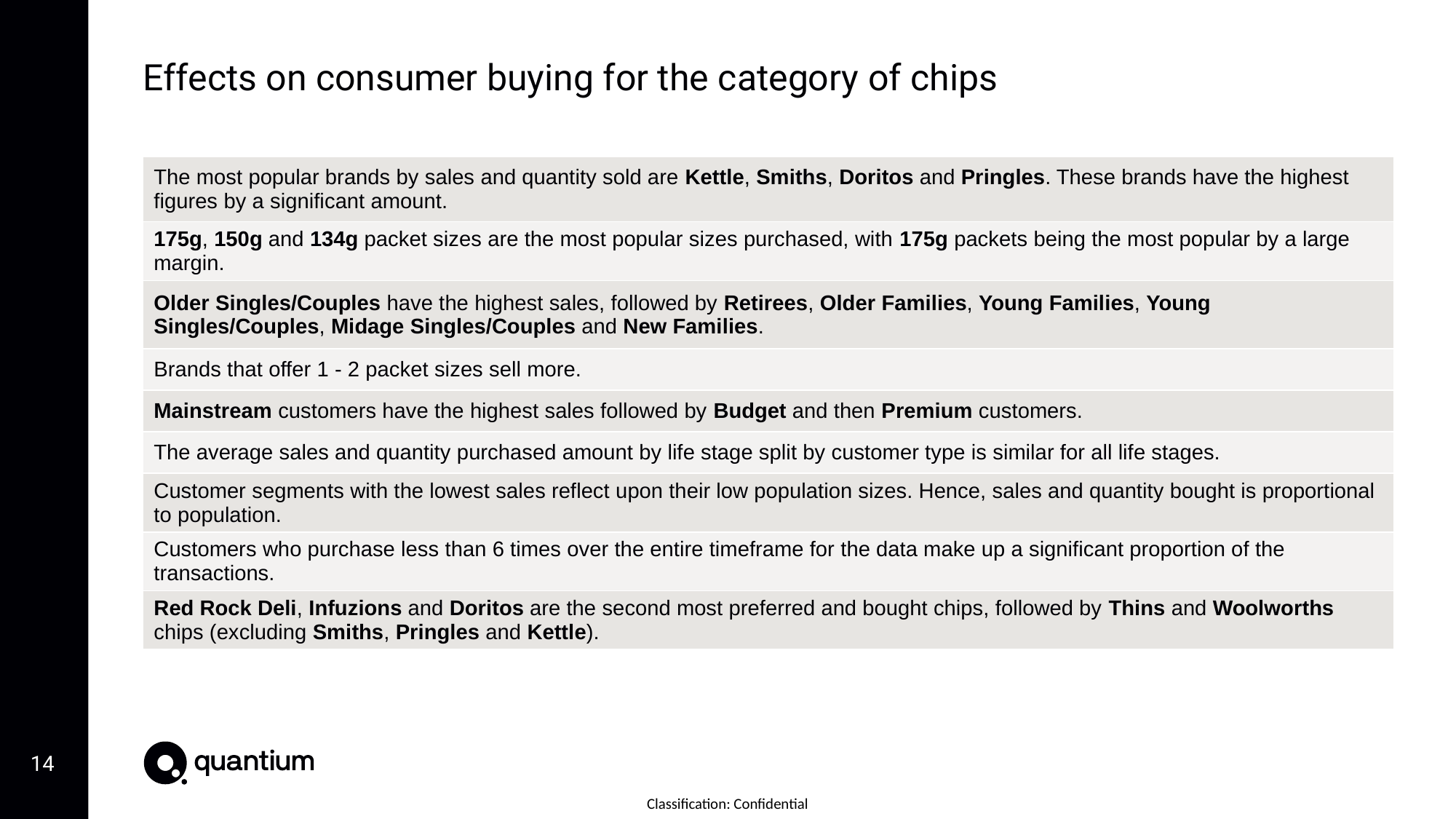

Effects on consumer buying for the category of chips
| The most popular brands by sales and quantity sold are Kettle, Smiths, Doritos and Pringles. These brands have the highest figures by a significant amount. |
| --- |
| 175g, 150g and 134g packet sizes are the most popular sizes purchased, with 175g packets being the most popular by a large margin. |
| Older Singles/Couples have the highest sales, followed by Retirees, Older Families, Young Families, Young Singles/Couples, Midage Singles/Couples and New Families. |
| Brands that offer 1 - 2 packet sizes sell more. |
| Mainstream customers have the highest sales followed by Budget and then Premium customers. |
| The average sales and quantity purchased amount by life stage split by customer type is similar for all life stages. |
| Customer segments with the lowest sales reflect upon their low population sizes. Hence, sales and quantity bought is proportional to population. |
| Customers who purchase less than 6 times over the entire timeframe for the data make up a significant proportion of the transactions. |
| Red Rock Deli, Infuzions and Doritos are the second most preferred and bought chips, followed by Thins and Woolworths chips (excluding Smiths, Pringles and Kettle). |